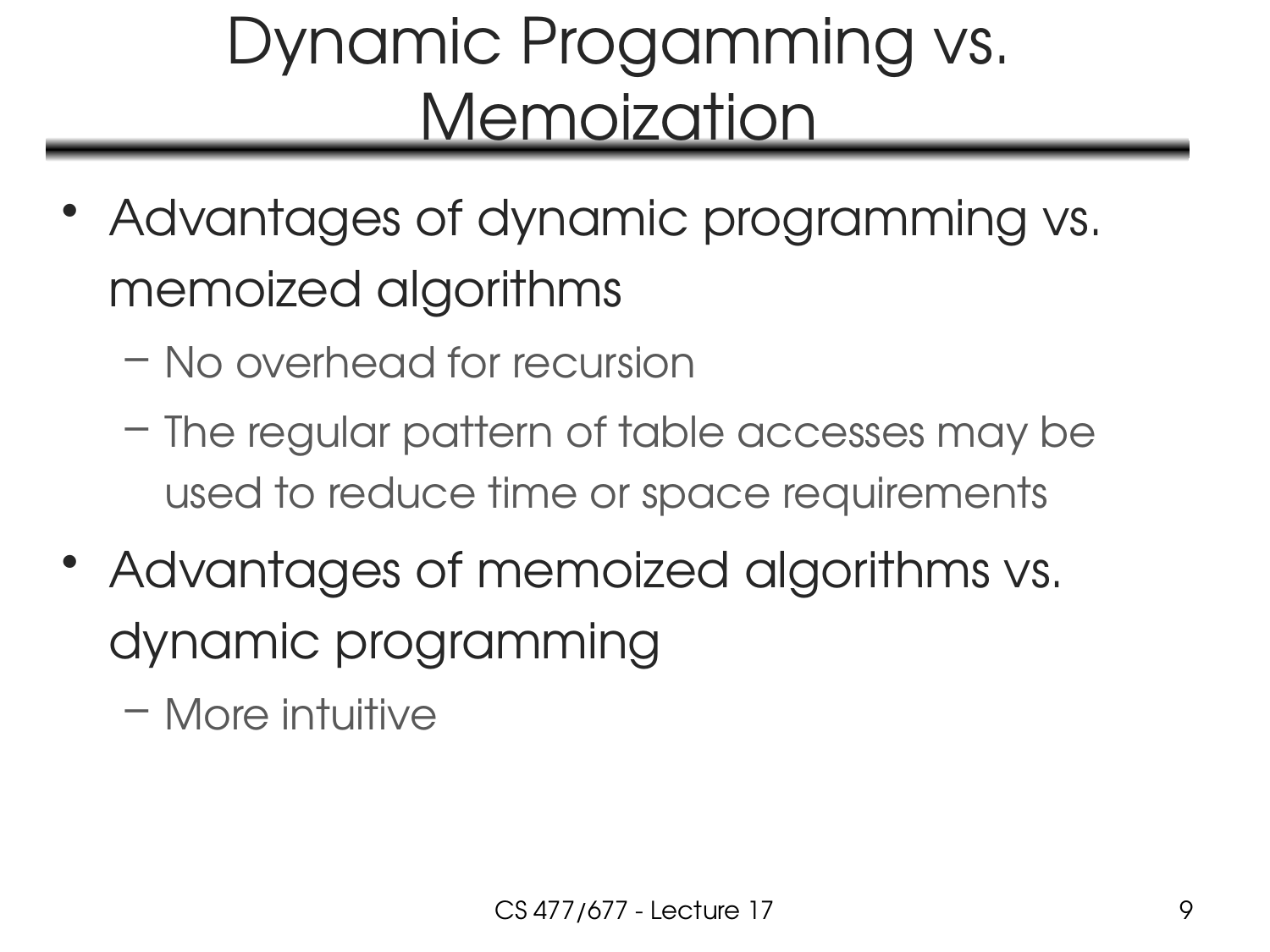

# Dynamic Progamming vs. Memoization
Advantages of dynamic programming vs. memoized algorithms
No overhead for recursion
The regular pattern of table accesses may be used to reduce time or space requirements
Advantages of memoized algorithms vs. dynamic programming
More intuitive
CS 477/677 - Lecture 17
9